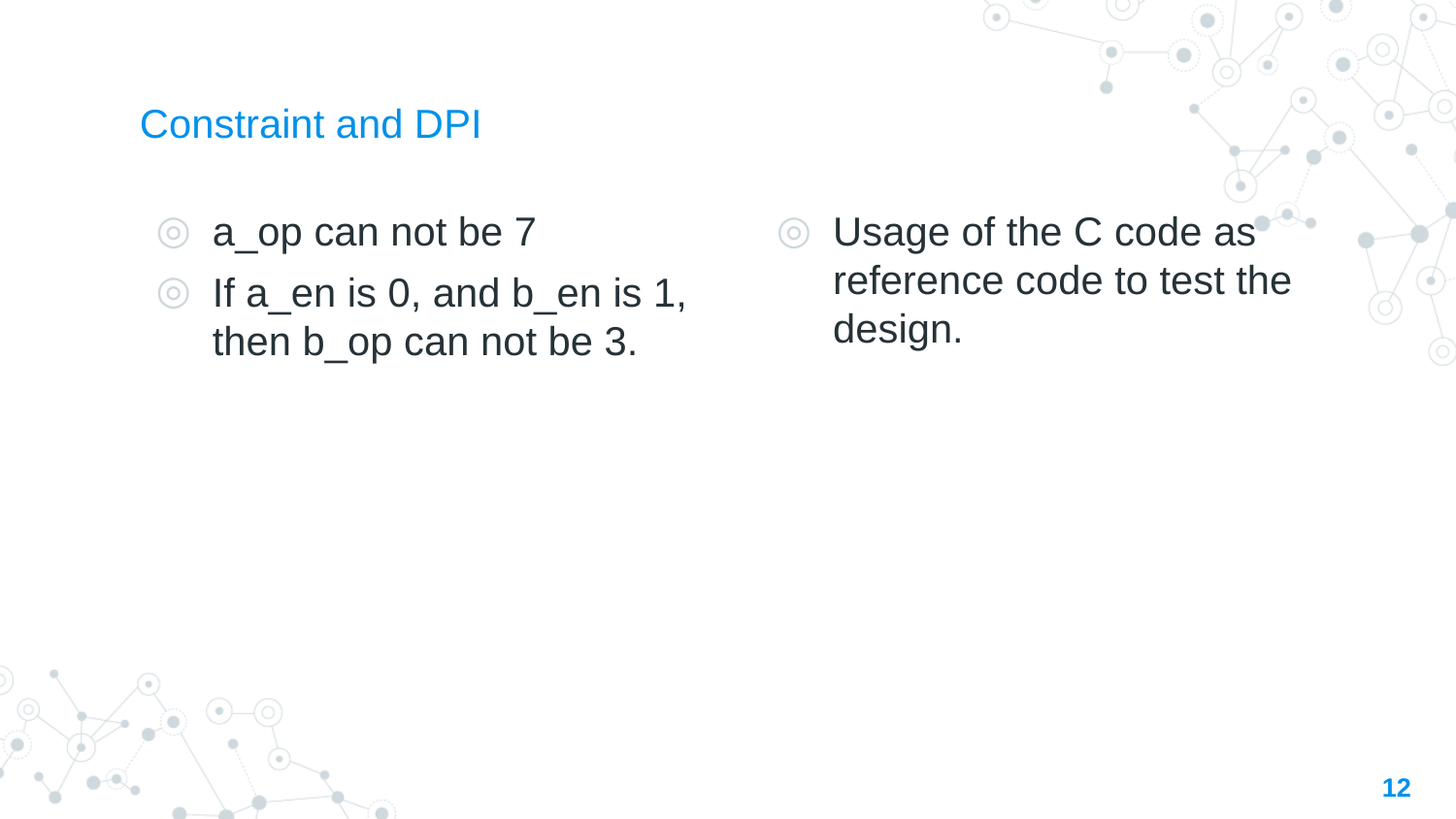

# Constraint and DPI
a_op can not be 7
If a_en is 0, and b_en is 1, then b_op can not be 3.
Usage of the C code as reference code to test the design.
12